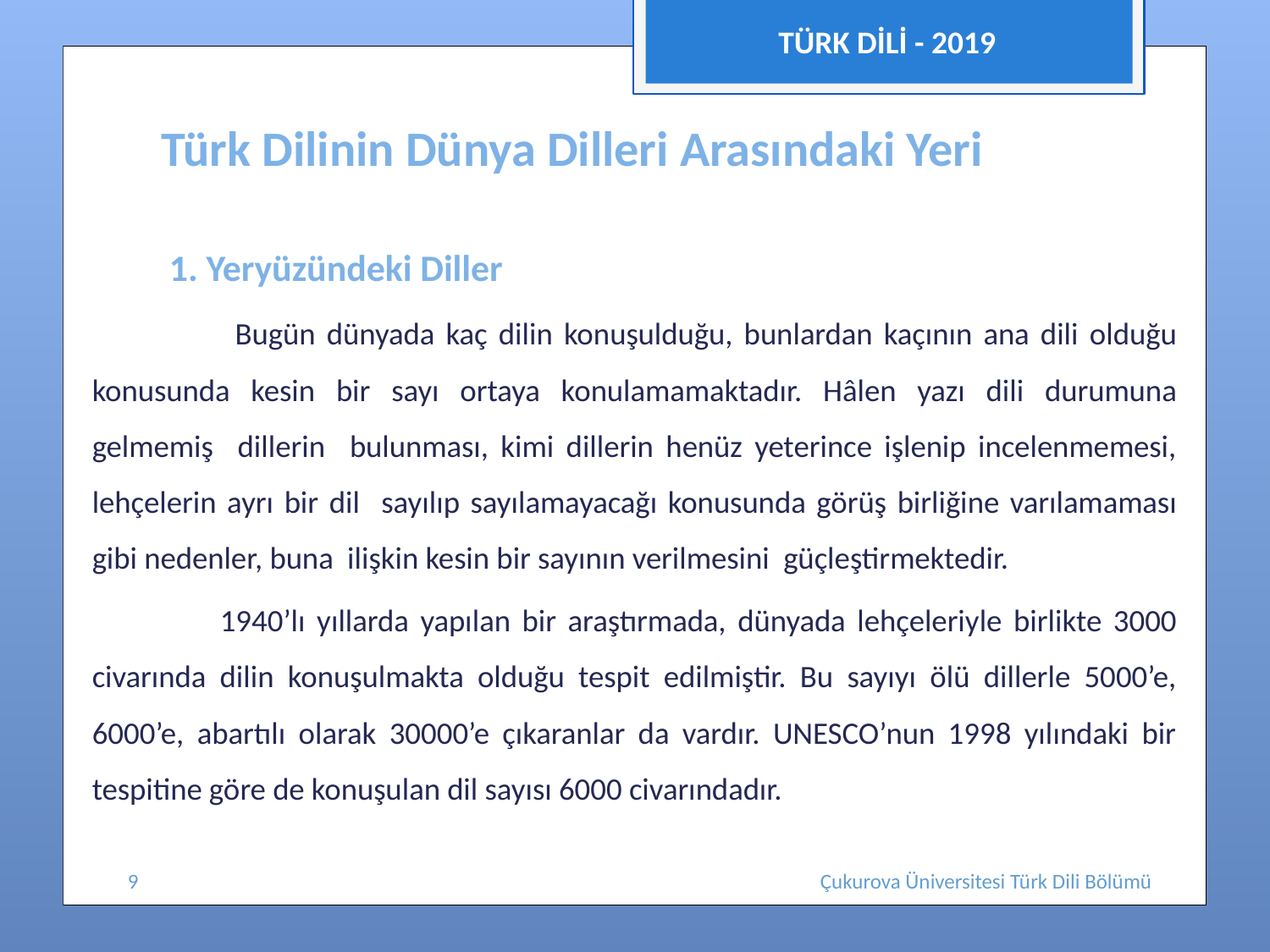

TÜRK DİLİ - 2019
# Türk Dilinin Dünya Dilleri Arasındaki Yeri
             1. Yeryüzündeki Diller
              Bugün dünyada kaç dilin konuşulduğu, bunlardan kaçının ana dili olduğu konusunda kesin bir sayı ortaya konulamamaktadır. Hâlen yazı dili durumuna gelmemiş  dillerin  bulunması, kimi dillerin henüz yeterince işlenip incelenmemesi, lehçelerin ayrı bir dil  sayılıp sayılamayacağı konusunda görüş birliğine varılamaması gibi nedenler, buna  ilişkin kesin bir sayının verilmesini  güçleştirmektedir.
           1940’lı yıllarda yapılan bir araştırmada, dünyada lehçeleriyle birlikte 3000 civarında dilin konuşulmakta olduğu tespit edilmiştir. Bu sayıyı ölü dillerle 5000’e, 6000’e, abartılı olarak 30000’e çıkaranlar da vardır. UNESCO’nun 1998 yılındaki bir tespitine göre de konuşulan dil sayısı 6000 civarındadır.

9
Çukurova Üniversitesi Türk Dili Bölümü